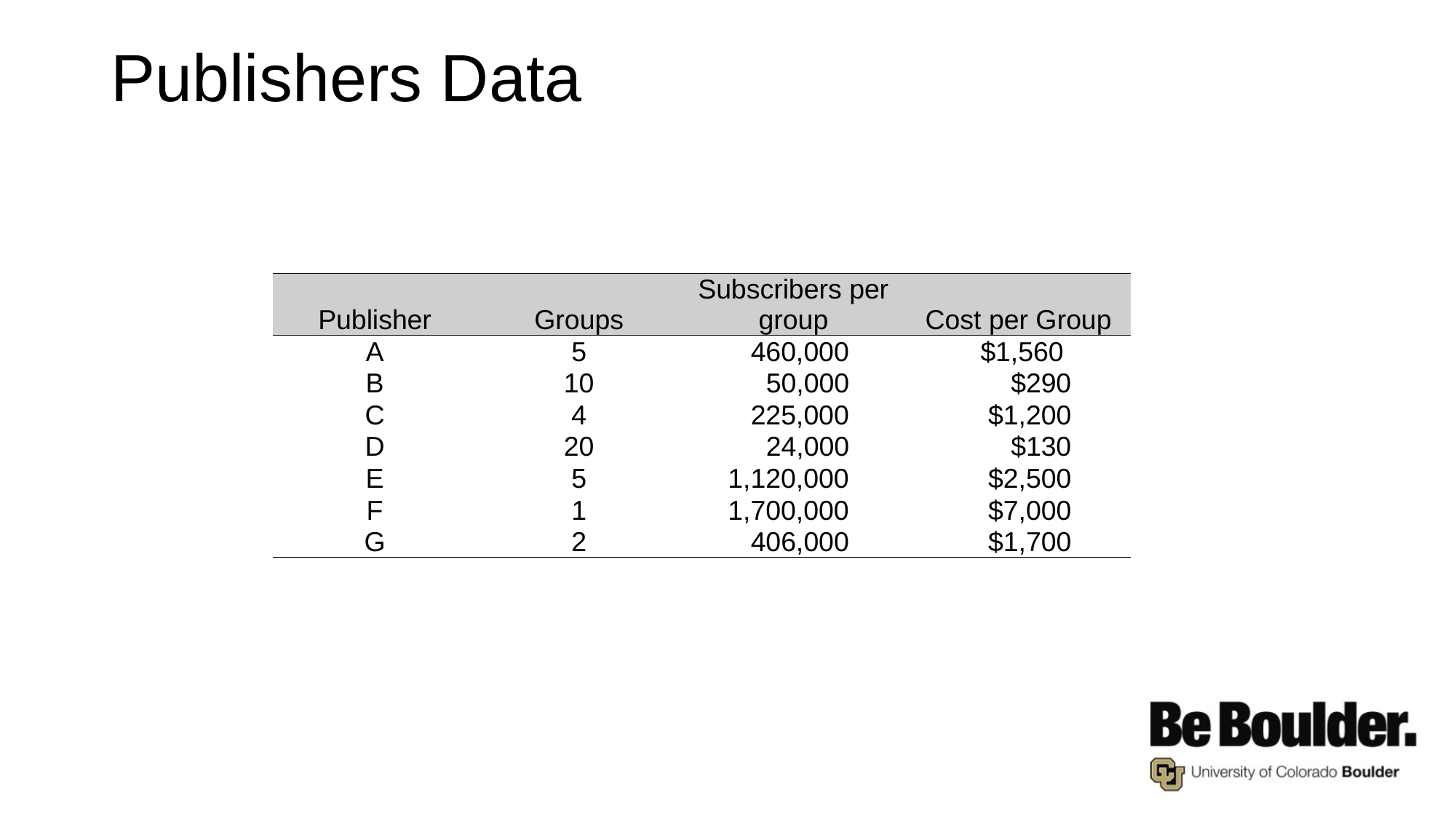

# Publishers Data
| Publisher | Groups | Subscribers per group | Cost per Group |
| --- | --- | --- | --- |
| A | 5 | 460,000 | $1,560 |
| B | 10 | 50,000 | $290 |
| C | 4 | 225,000 | $1,200 |
| D | 20 | 24,000 | $130 |
| E | 5 | 1,120,000 | $2,500 |
| F | 1 | 1,700,000 | $7,000 |
| G | 2 | 406,000 | $1,700 |
|  |  |  |  |